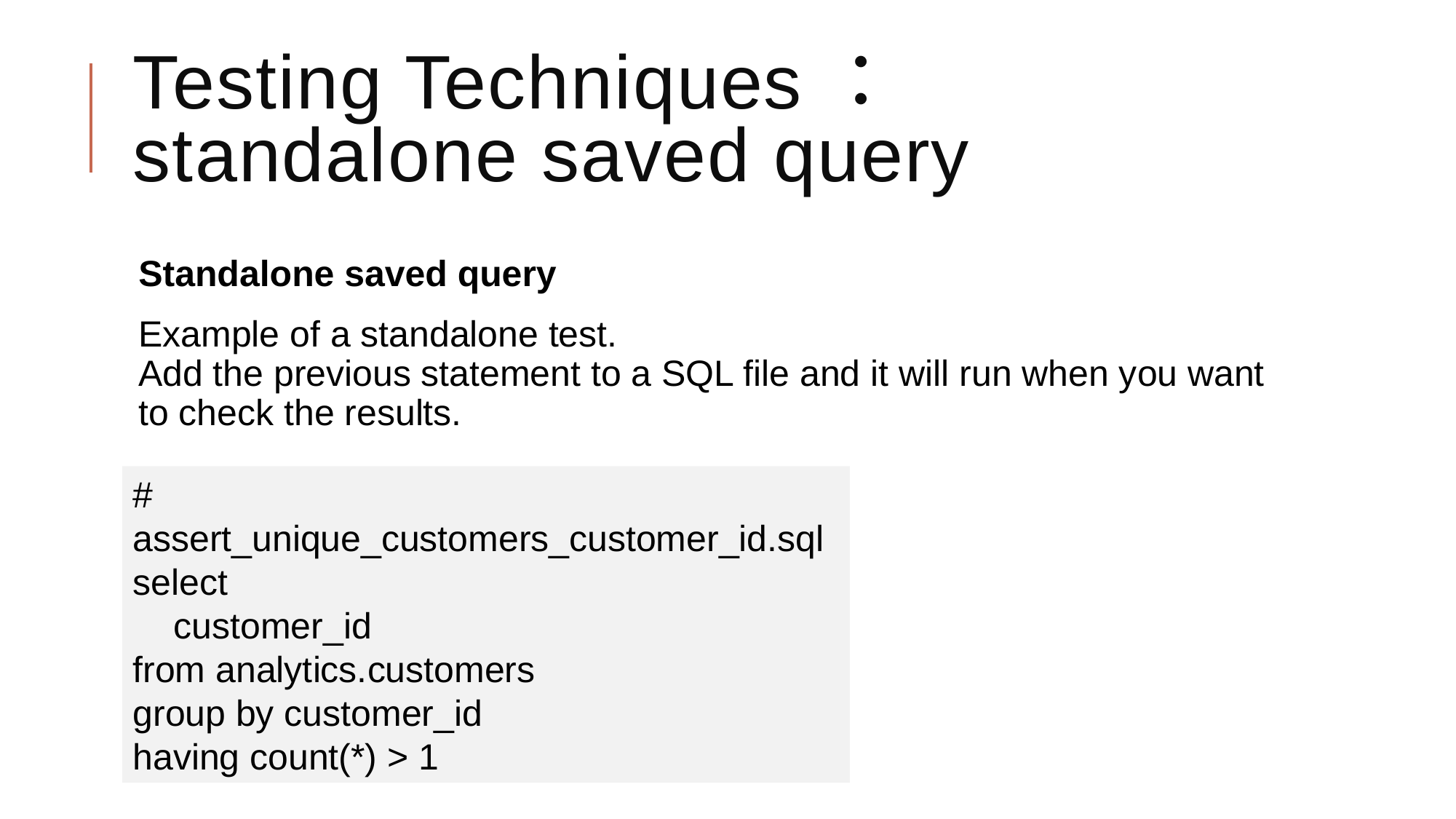

# Testing Techniques：standalone saved query
Standalone saved query
Example of a standalone test.
Add the previous statement to a SQL file and it will run when you want to check the results.

# assert_unique_customers_customer_id.sql
select
    customer_id
from analytics.customers
group by customer_id
having count(*) > 1